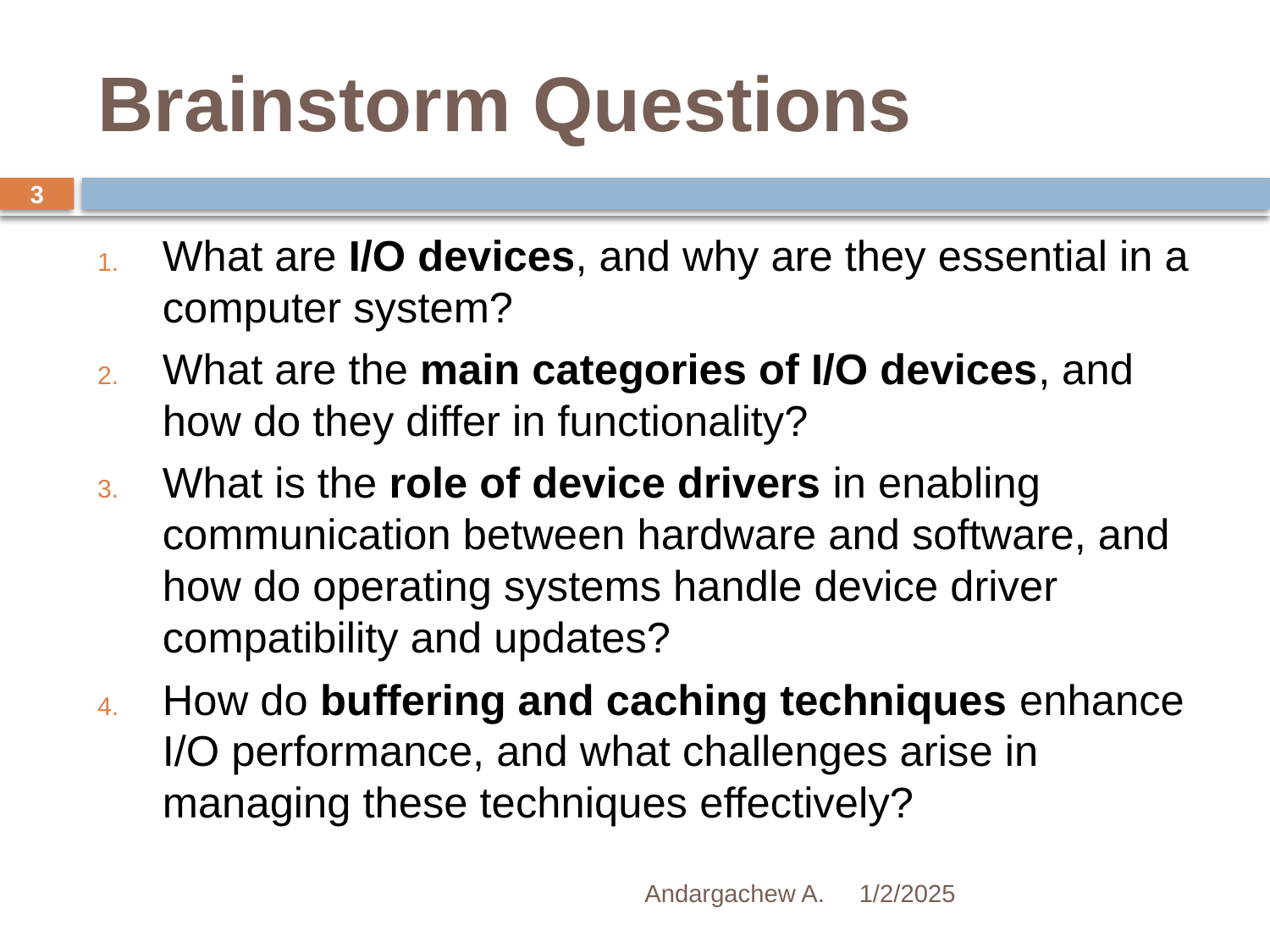

# Brainstorm Questions
3
What are I/O devices, and why are they essential in a computer system?
What are the main categories of I/O devices, and how do they differ in functionality?
What is the role of device drivers in enabling communication between hardware and software, and how do operating systems handle device driver compatibility and updates?
How do buffering and caching techniques enhance I/O performance, and what challenges arise in managing these techniques effectively?
Andargachew A.
1/2/2025